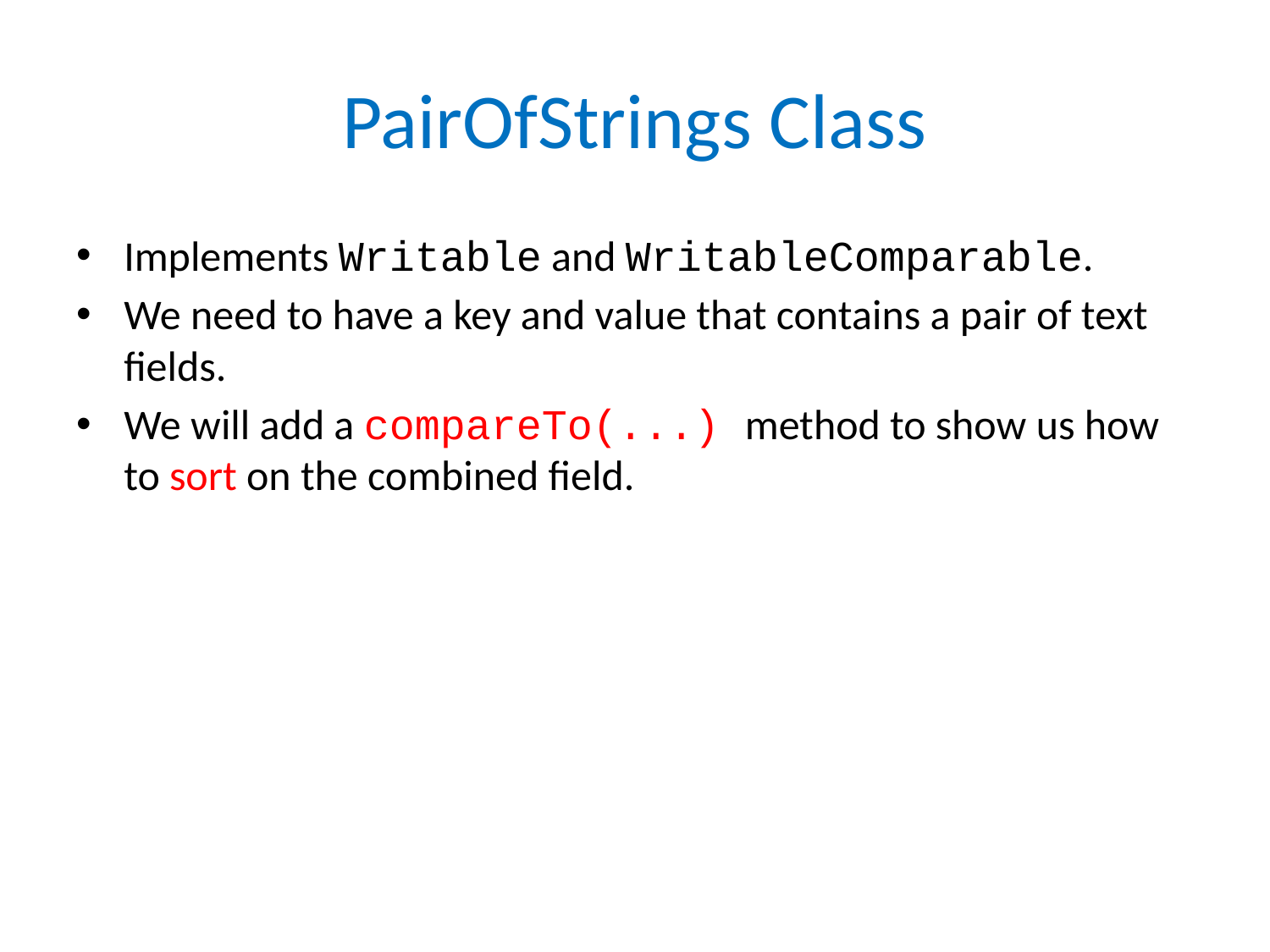

# PairOfStrings Class
Implements Writable and WritableComparable.
We need to have a key and value that contains a pair of text fields.
We will add a compareTo(...) method to show us how to sort on the combined field.